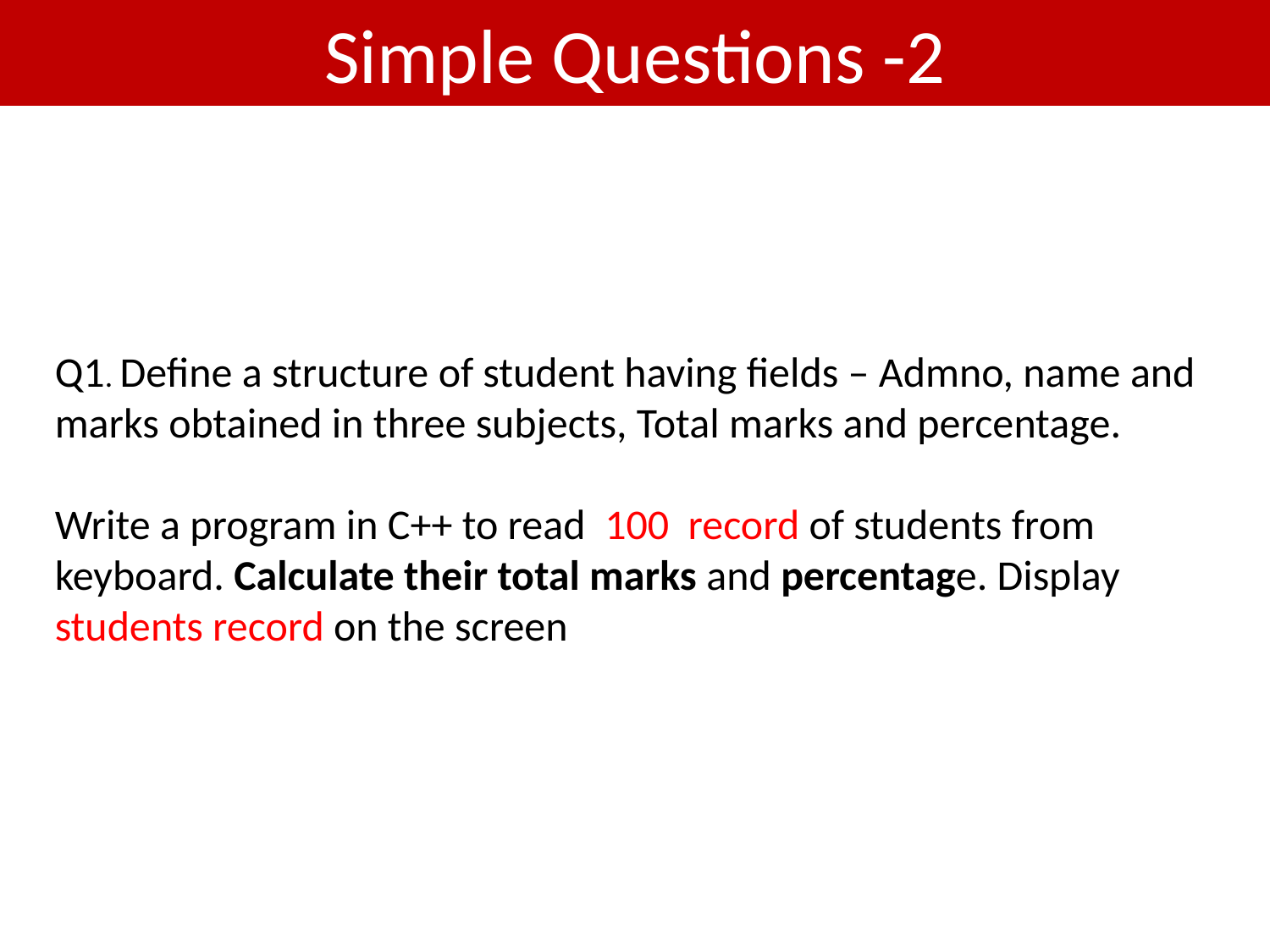

# Simple Questions -2

Q1. Define a structure of student having fields – Admno, name and marks obtained in three subjects, Total marks and percentage.

Write a program in C++ to read  100  record of students from keyboard. Calculate their total marks and percentage. Display students record on the screen